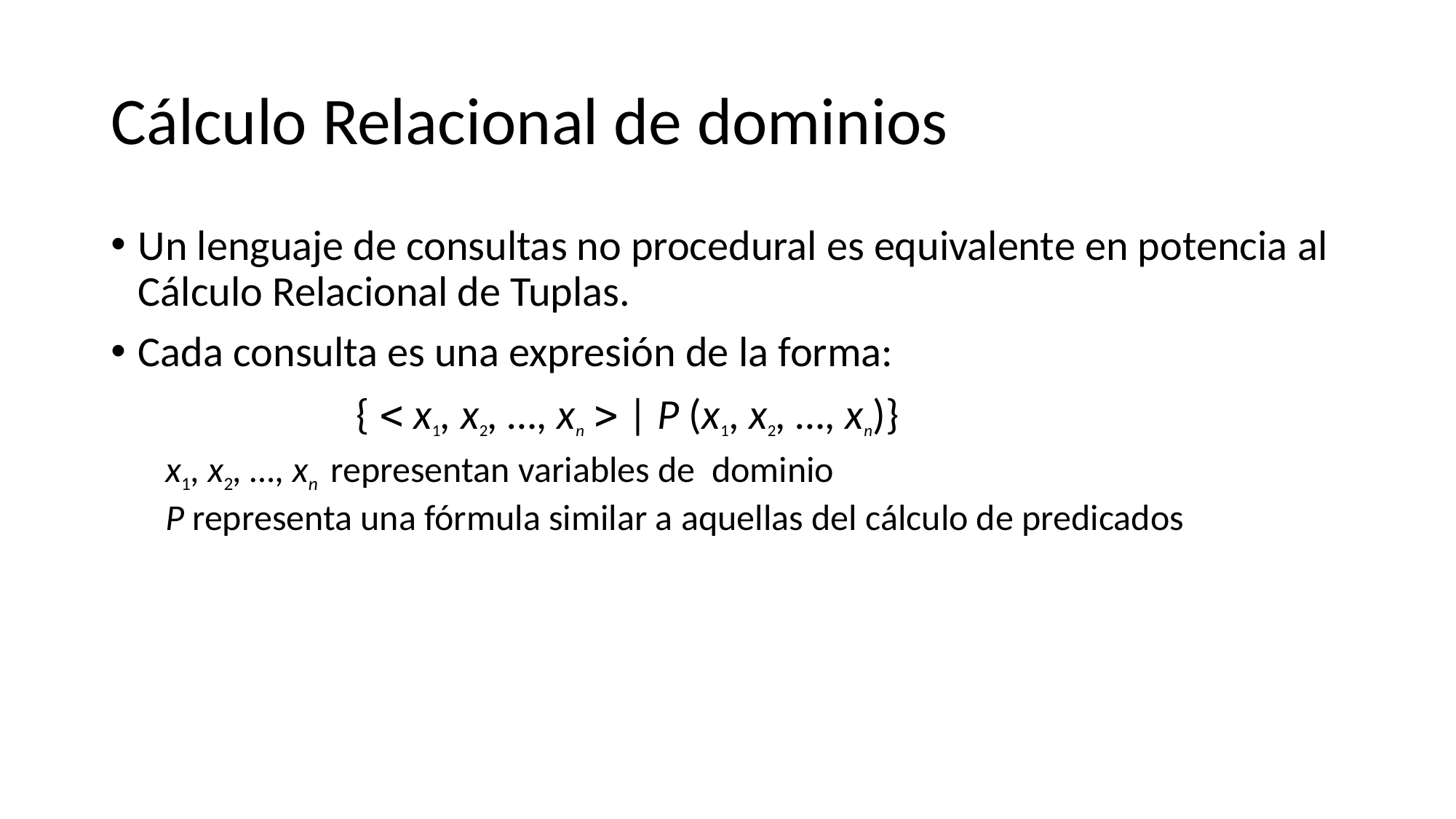

# Cálculo Relacional de dominios
Un lenguaje de consultas no procedural es equivalente en potencia al Cálculo Relacional de Tuplas.
Cada consulta es una expresión de la forma:
			{ < x1, x2, …, xn > | P (x1, x2, …, xn)}
x1, x2, …, xn  representan variables de  dominio
P representa una fórmula similar a aquellas del cálculo de predicados